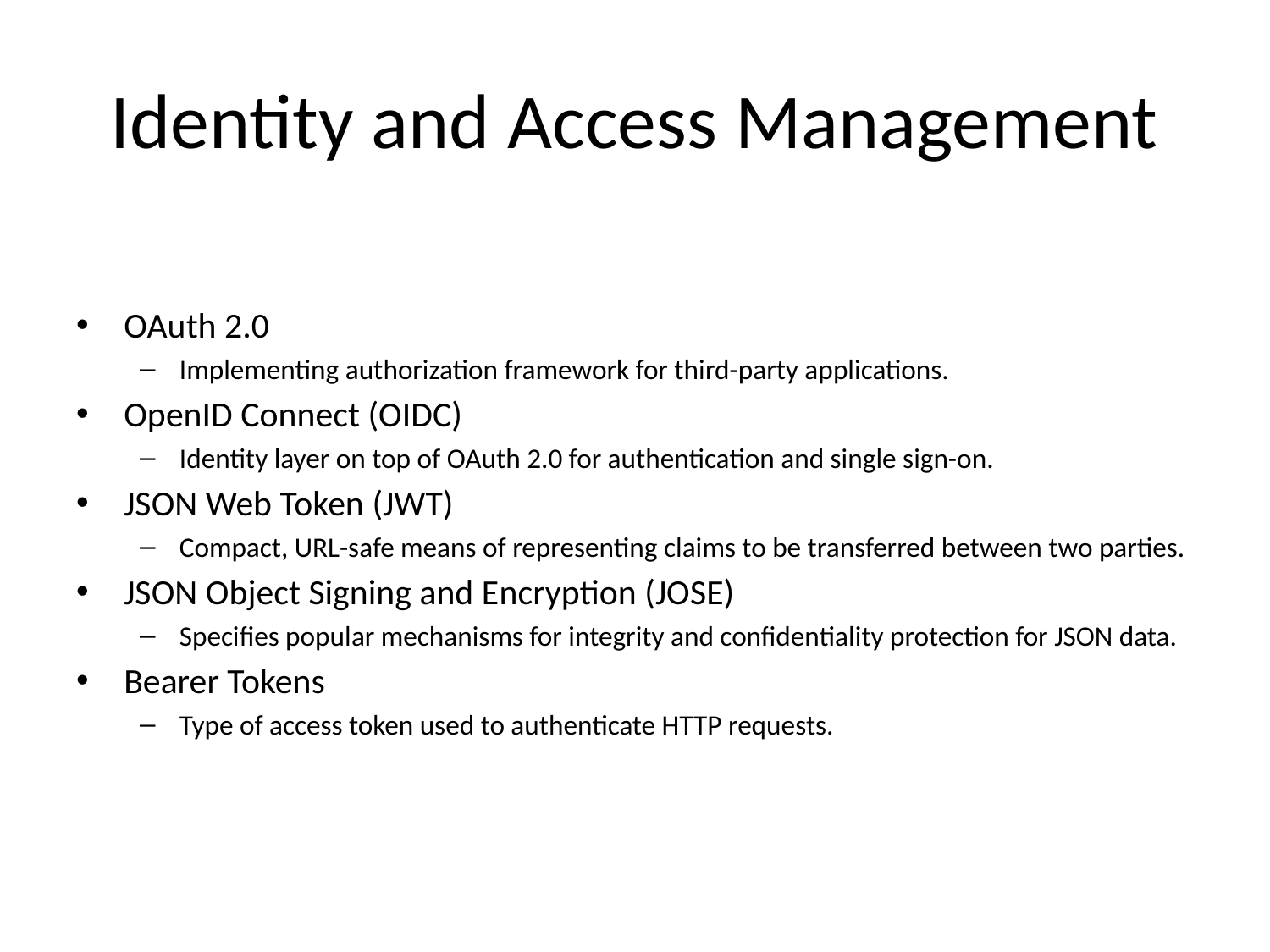

# Identity and Access Management

OAuth 2.0
Implementing authorization framework for third-party applications.
OpenID Connect (OIDC)
Identity layer on top of OAuth 2.0 for authentication and single sign-on.
JSON Web Token (JWT)
Compact, URL-safe means of representing claims to be transferred between two parties.
JSON Object Signing and Encryption (JOSE)
Specifies popular mechanisms for integrity and confidentiality protection for JSON data.
Bearer Tokens
Type of access token used to authenticate HTTP requests.